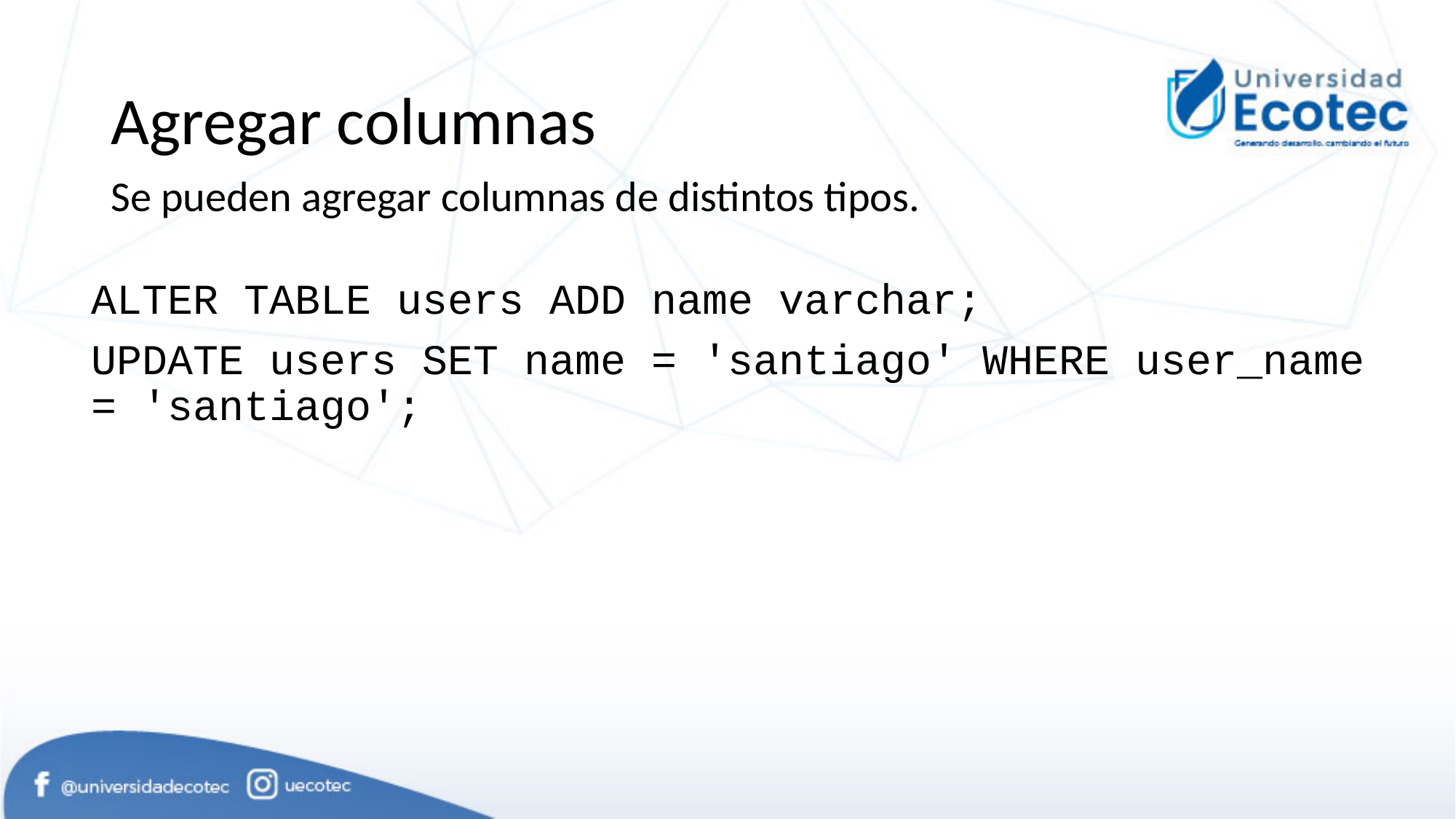

# Agregar columnas
Se pueden agregar columnas de distintos tipos.
ALTER TABLE users ADD name varchar;
UPDATE users SET name = 'santiago' WHERE user_name = 'santiago';